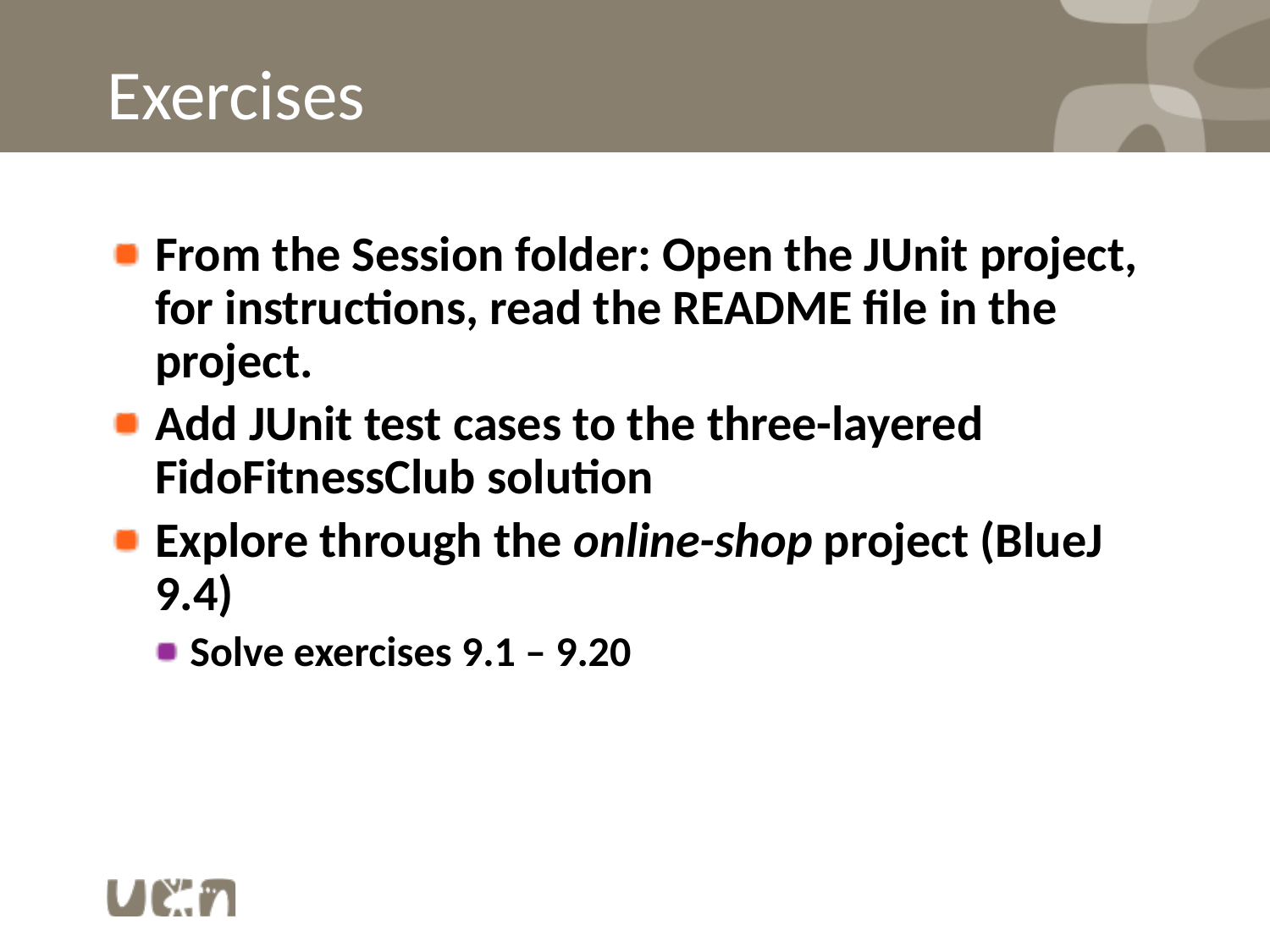

# Exercises
From the Session folder: Open the JUnit project, for instructions, read the README file in the project.
Add JUnit test cases to the three-layered FidoFitnessClub solution
Explore through the online-shop project (BlueJ 9.4)
Solve exercises 9.1 – 9.20